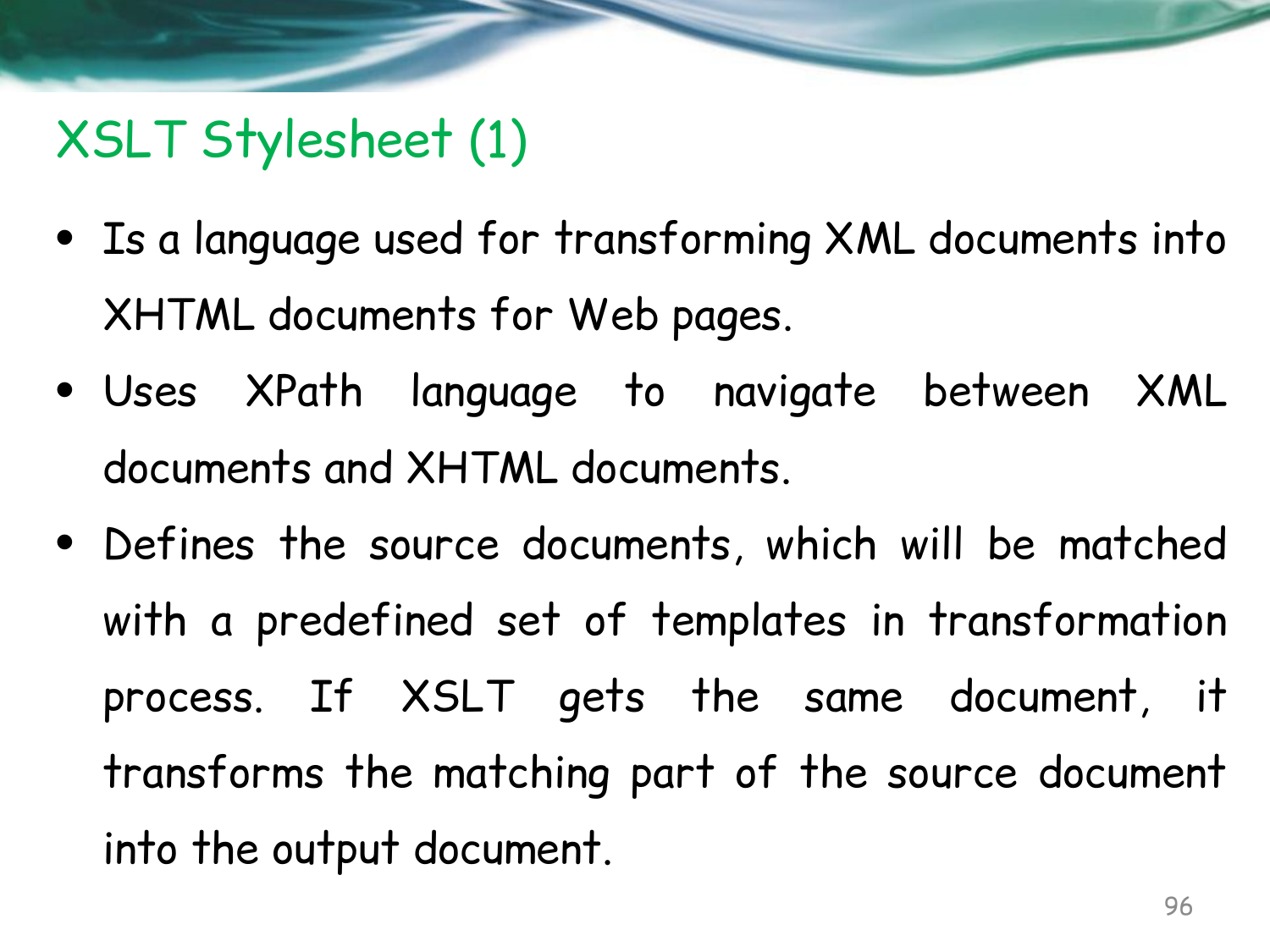

# XSLT Stylesheet (1)
Is a language used for transforming XML documents into XHTML documents for Web pages.
Uses XPath language to navigate between XML documents and XHTML documents.
Defines the source documents, which will be matched with a predefined set of templates in transformation process. If XSLT gets the same document, it transforms the matching part of the source document into the output document.
96